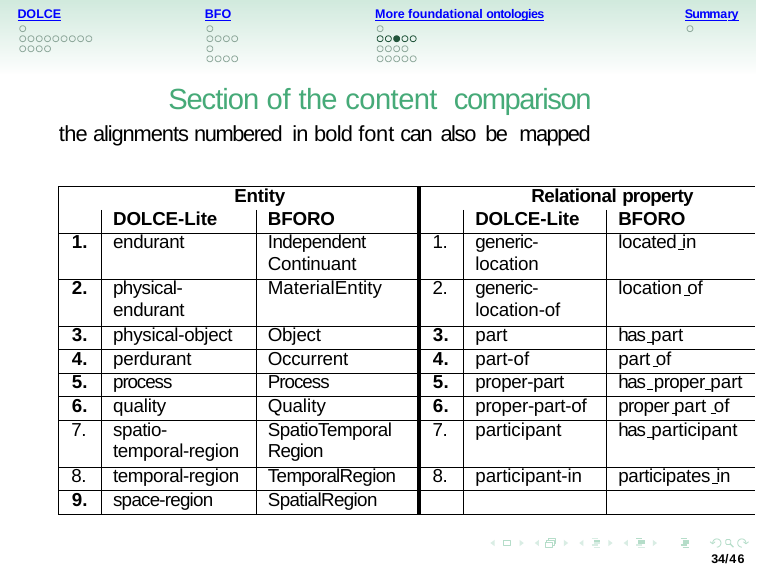

DOLCE
BFO
More foundational ontologies
Summary

Section of the content  comparison
the alignments numbered  in bold font can  also  be  mapped
| Entity |  |  | Relational property |  |  |
| --- | --- | --- | --- | --- | --- |
|  | DOLCE-Lite | BFORO |  | DOLCE-Lite | BFORO |
| 1. | endurant | Independent Continuant | 1. | generic- location | located in |
| 2. | physical- endurant | MaterialEntity | 2. | generic- location-of | location of |
| 3. | physical-object | Object | 3. | part | has part |
| 4. | perdurant | Occurrent | 4. | part-of | part of |
| 5. | process | Process | 5. | proper-part | has proper part |
| 6. | quality | Quality | 6. | proper-part-of | proper part of |
| 7. | spatio- temporal-region | SpatioTemporal Region | 7. | participant | has participant |
| 8. | temporal-region | TemporalRegion | 8. | participant-in | participates in |
| 9. | space-region | SpatialRegion |  |  |  |

34/46